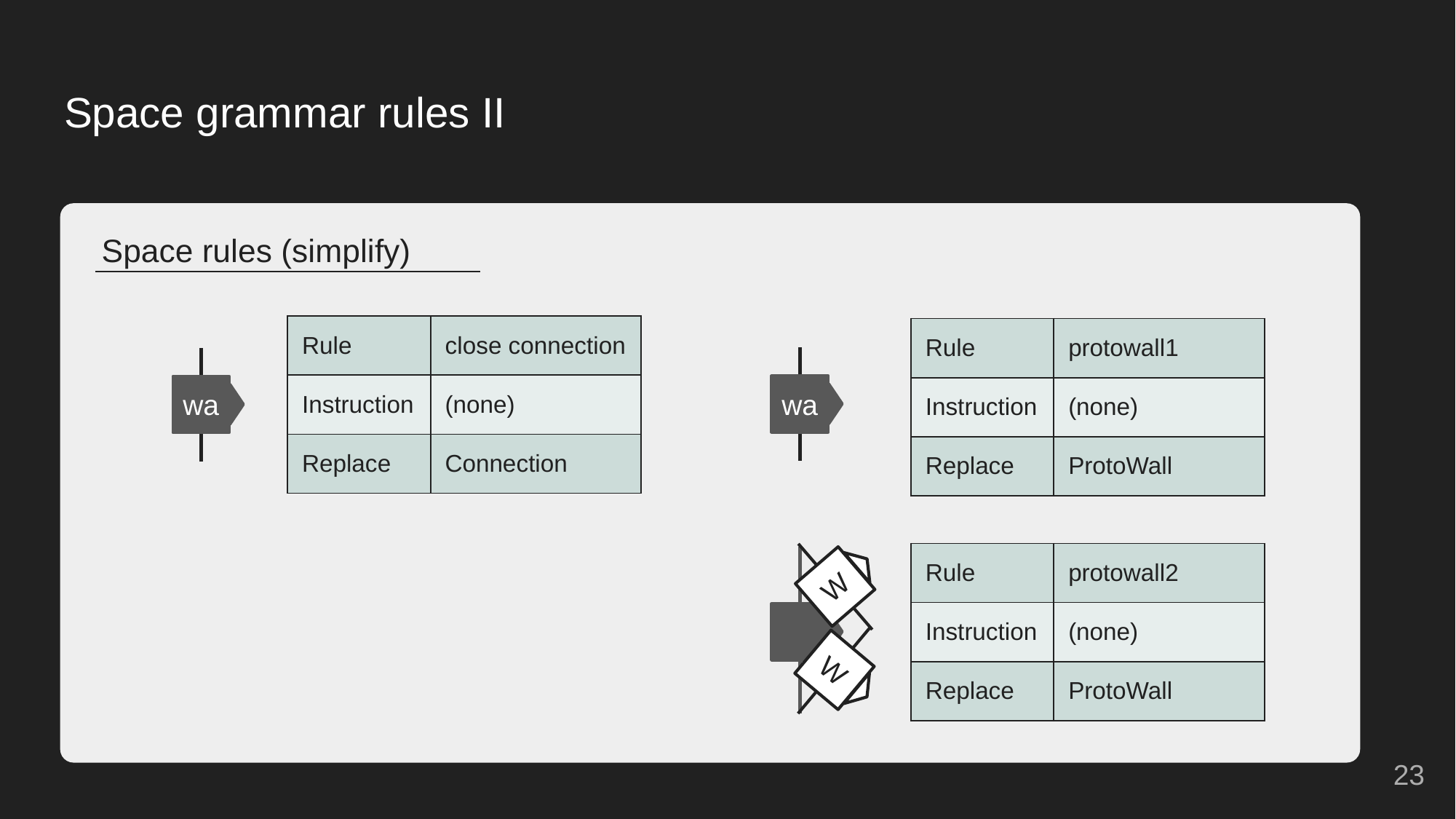

# Space grammar rules II

Space rules (simplify)
| Rule | close connection |
| --- | --- |
| Instruction | (none) |
| Replace | Connection |
| Rule | protowall1 |
| --- | --- |
| Instruction | (none) |
| Replace | ProtoWall |
wa

wa

W

W

| Rule | protowall2 |
| --- | --- |
| Instruction | (none) |
| Replace | ProtoWall |
23